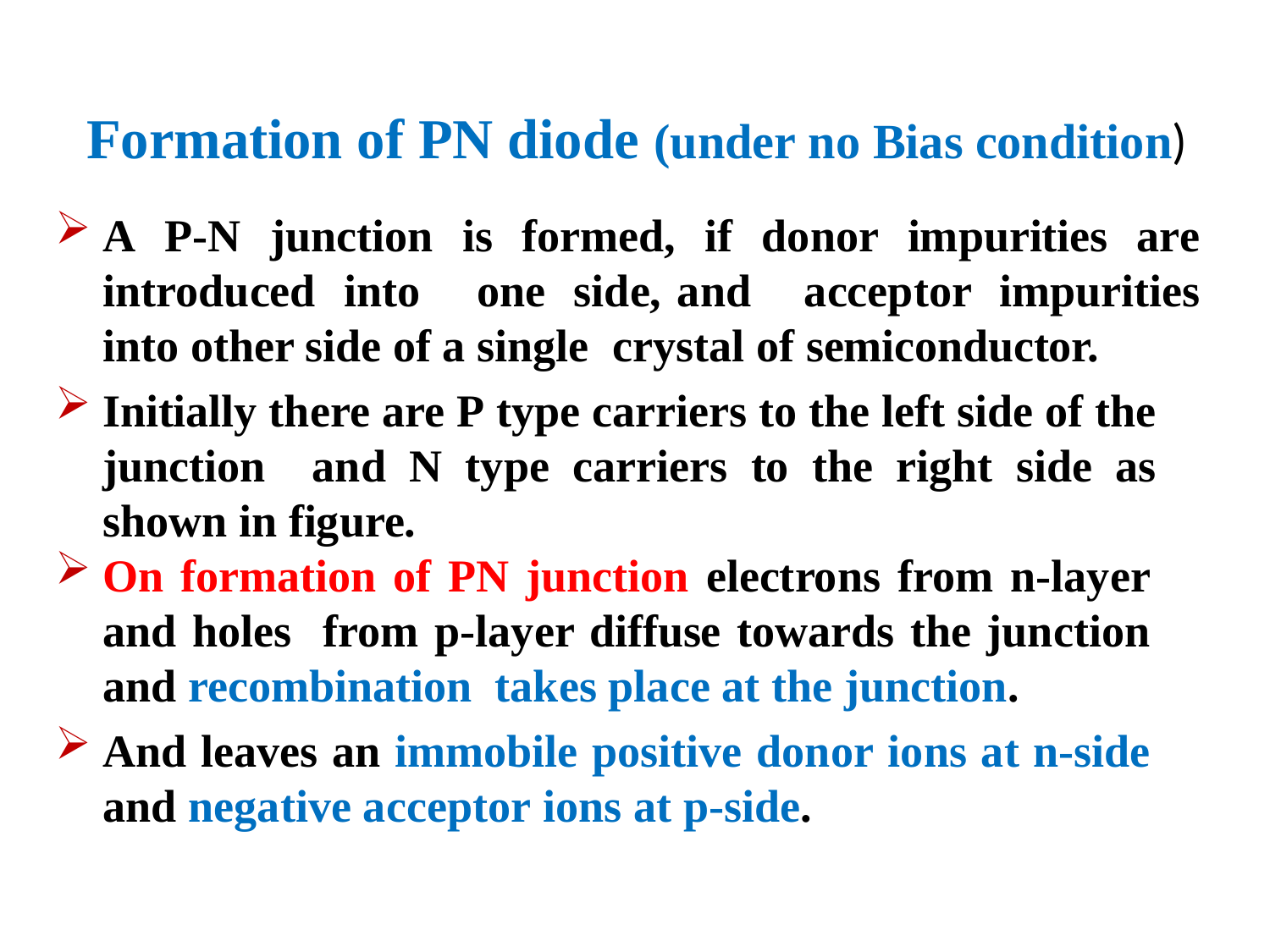

# Formation of PN diode (under no Bias condition)
A P-N junction is formed, if donor impurities are introduced into  one side,	and	acceptor impurities into other side of a single  crystal of semiconductor.
Initially there are P type carriers to the left side of the junction  and N type carriers to the right side as shown in figure.
On formation of PN junction electrons from n-layer and holes  from p-layer diffuse towards the junction and recombination  takes place at the junction.
And leaves an immobile positive donor ions at n-side and negative acceptor ions at p-side.